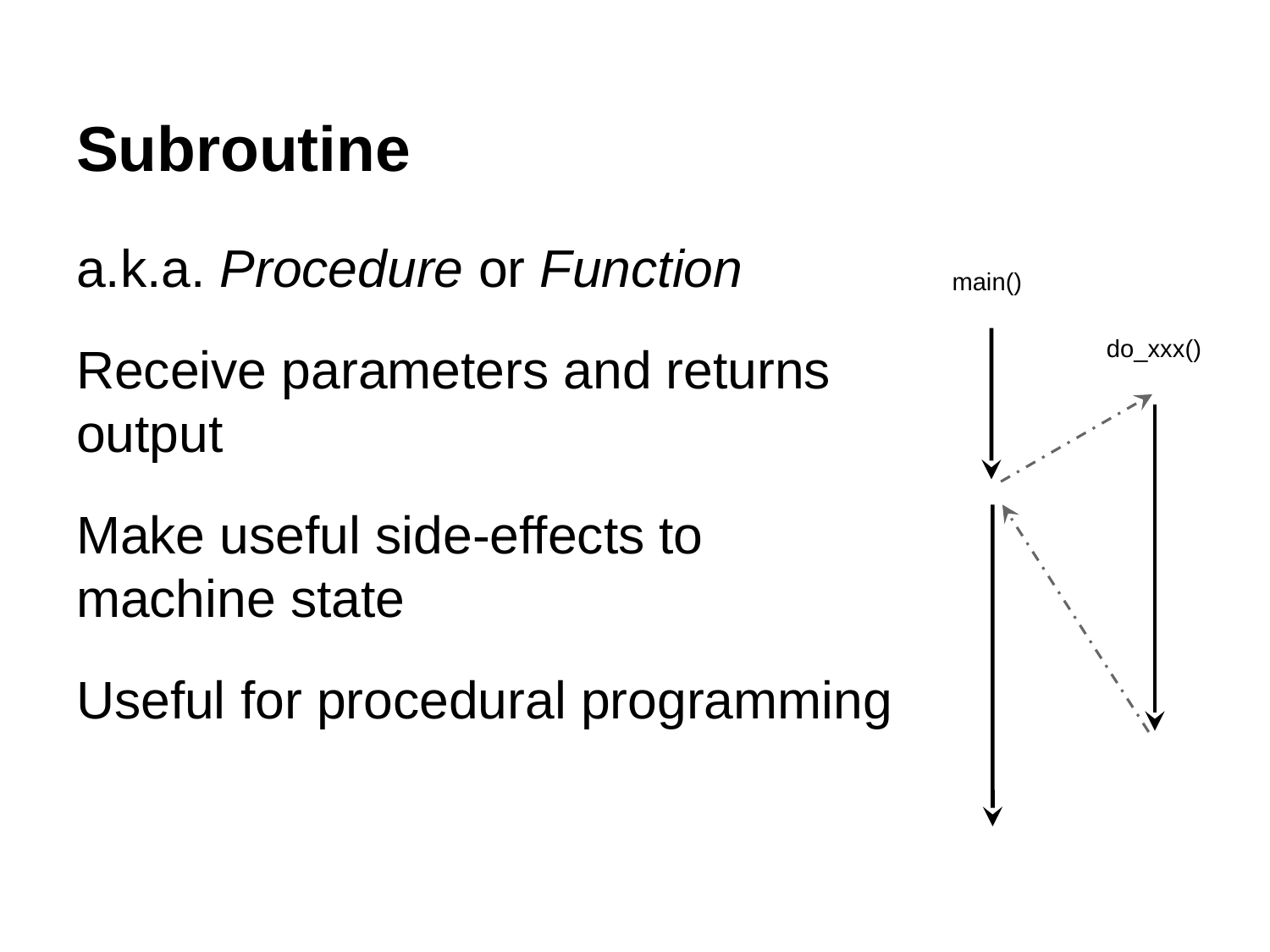

Subroutine
a.k.a. Procedure or Function

Receive parameters and returns output

Make useful side-effects to machine state

Useful for procedural programming
main()
do_xxx()